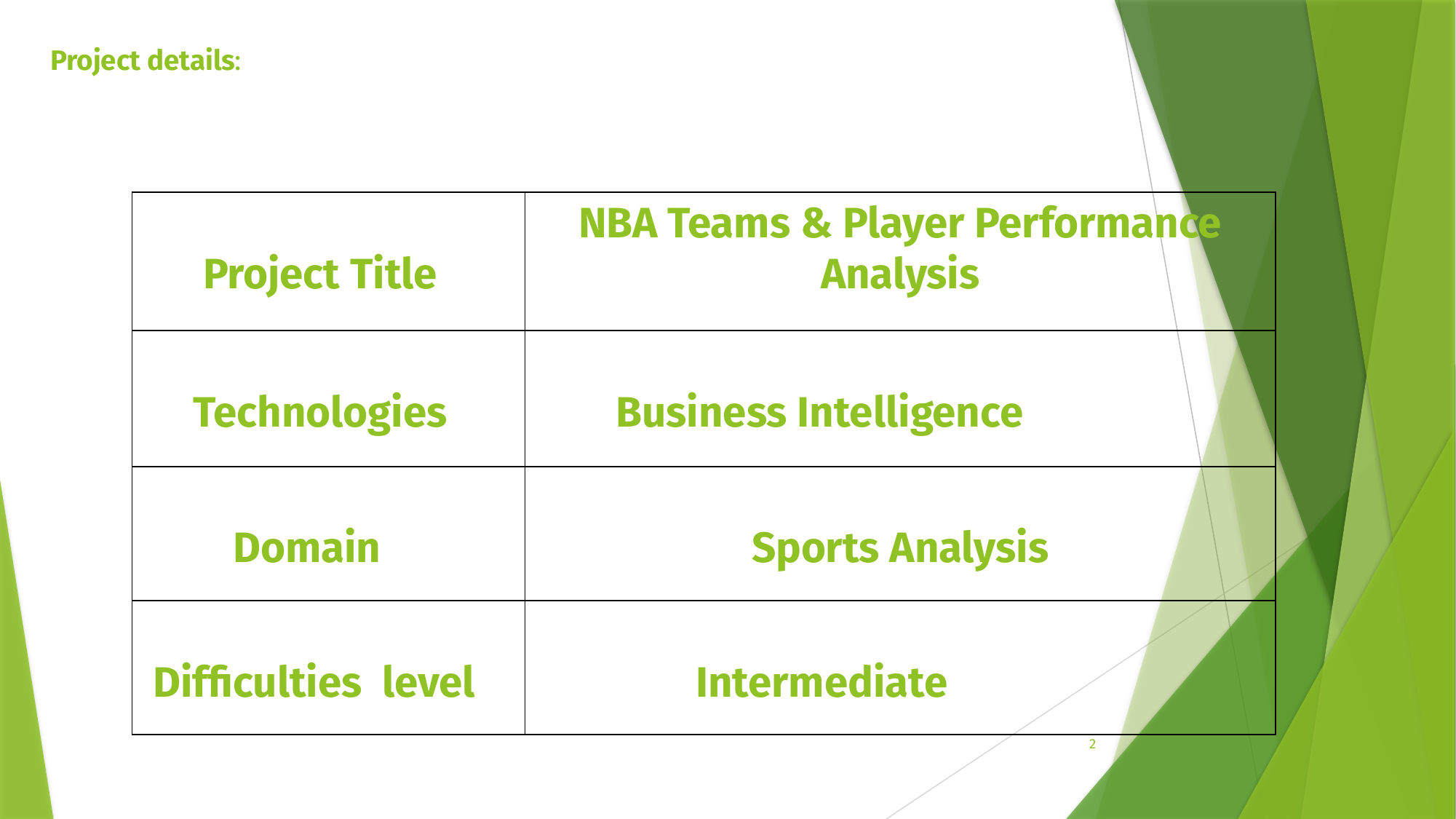

# Project details:
| Project Title | NBA Teams & Player Performance Analysis |
| --- | --- |
| Technologies | Business Intelligence |
| Domain | Sports Analysis |
| Difficulties  level | Intermediate |
2